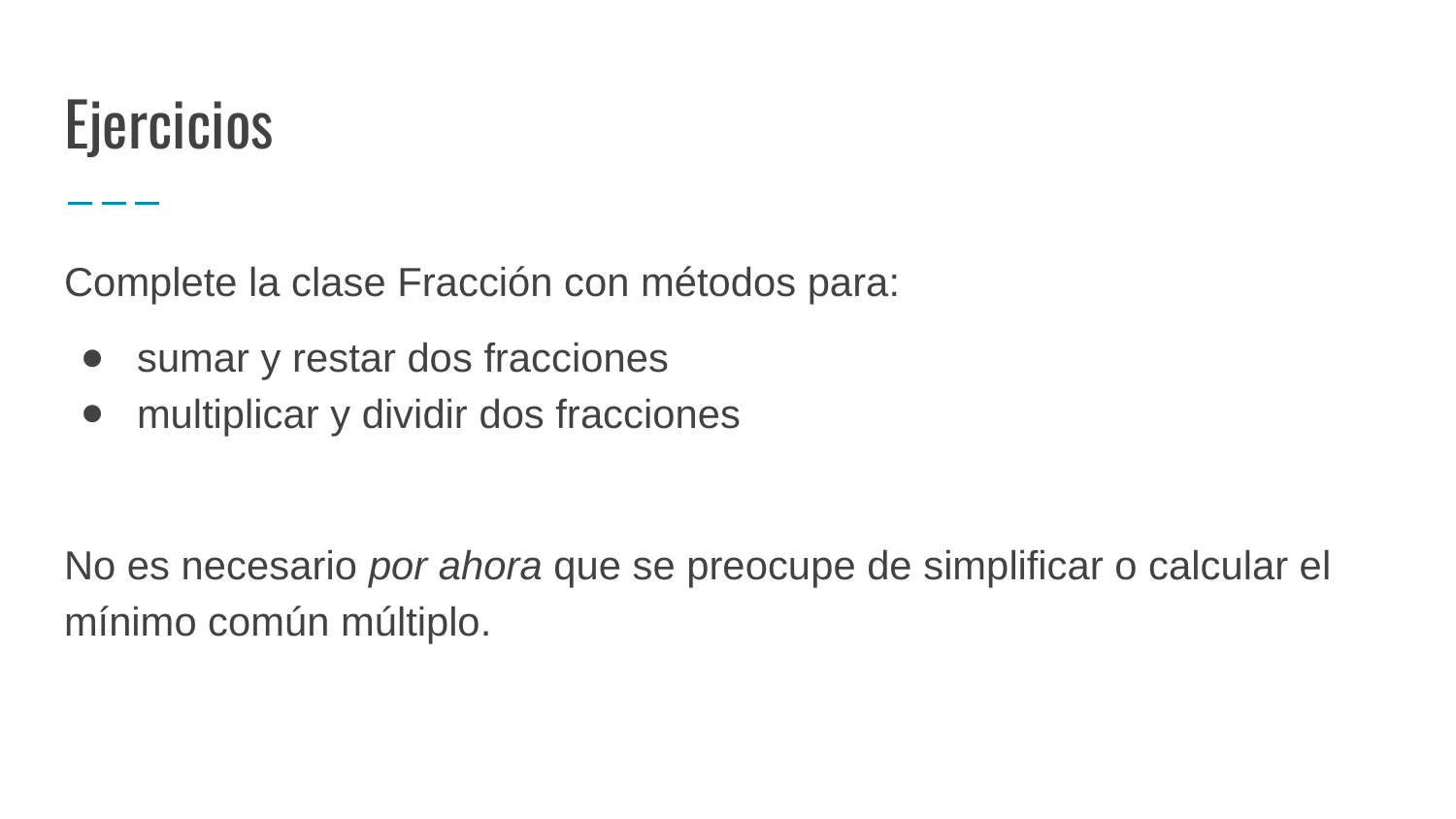

# Ejercicios
Complete la clase Fracción con métodos para:
sumar y restar dos fracciones
multiplicar y dividir dos fracciones

No es necesario por ahora que se preocupe de simplificar o calcular el mínimo común múltiplo.